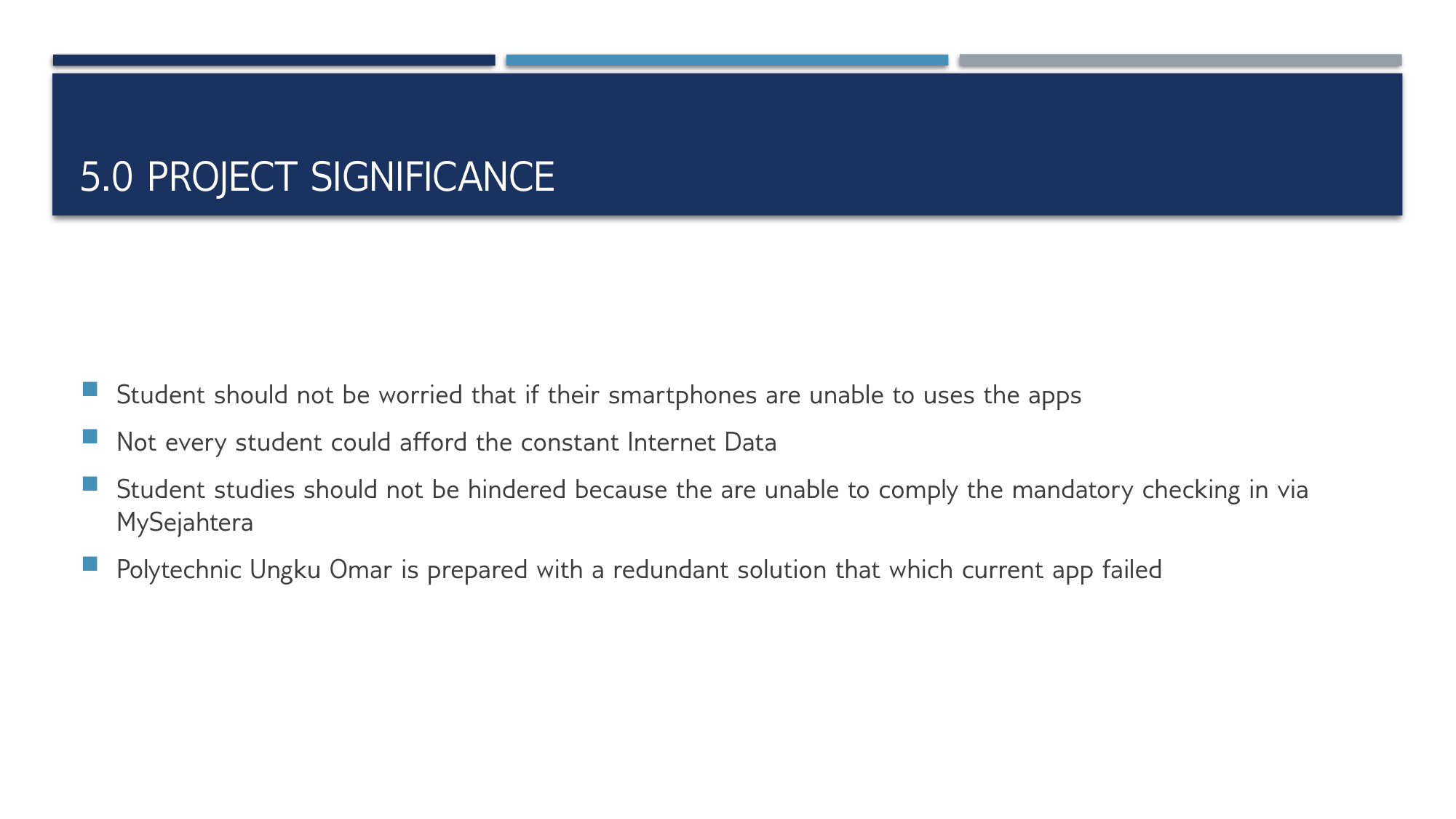

# 5.0 Project significance
Student should not be worried that if their smartphones are unable to uses the apps
Not every student could afford the constant Internet Data
Student studies should not be hindered because the are unable to comply the mandatory checking in via MySejahtera
Polytechnic Ungku Omar is prepared with a redundant solution that which current app failed